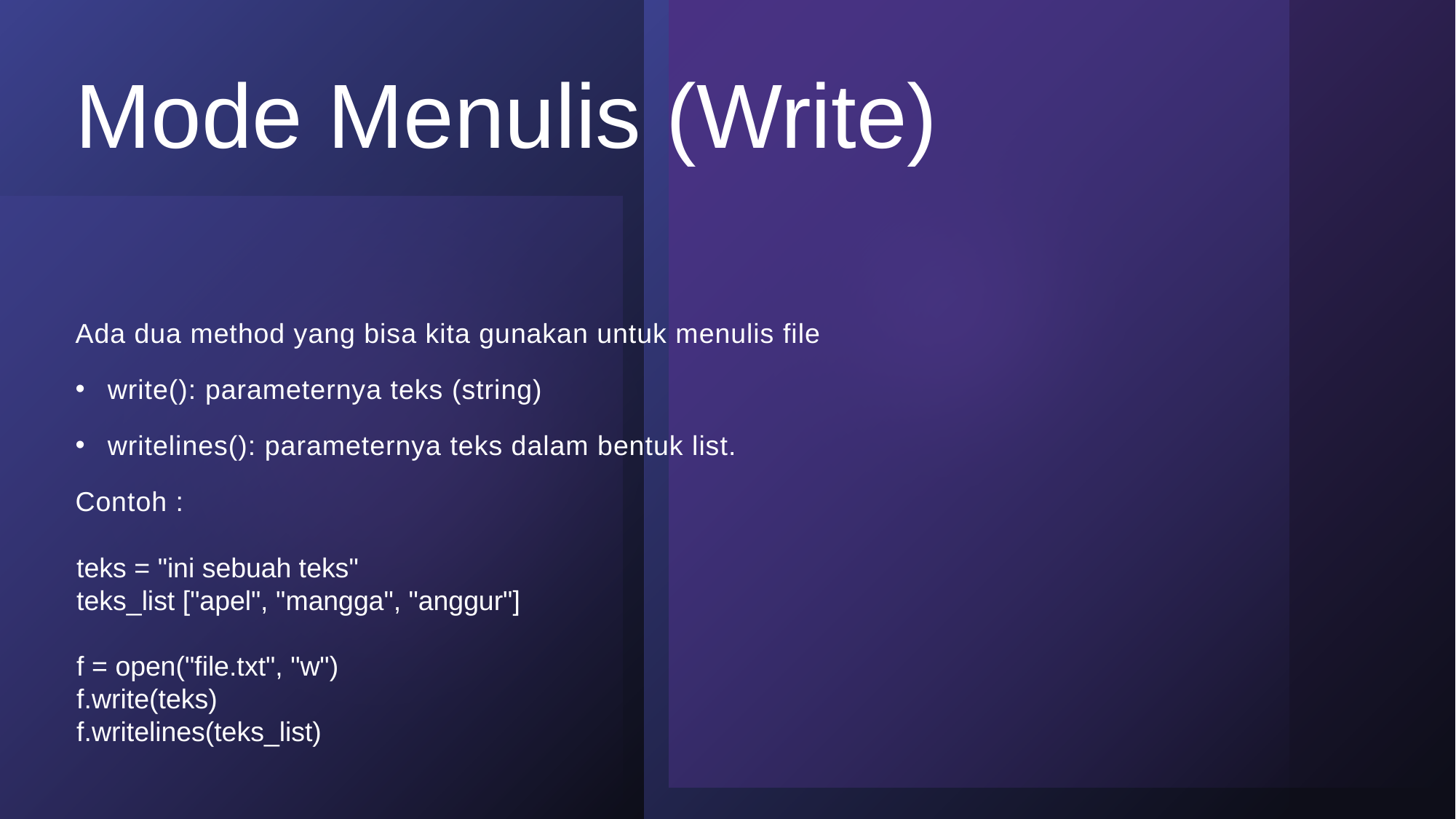

# Mode Menulis (Write)
Ada dua method yang bisa kita gunakan untuk menulis file
write(): parameternya teks (string)
writelines(): parameternya teks dalam bentuk list.
Contoh :
teks = "ini sebuah teks"
teks_list ["apel", "mangga", "anggur"]

f = open("file.txt", "w")
f.write(teks)
f.writelines(teks_list)